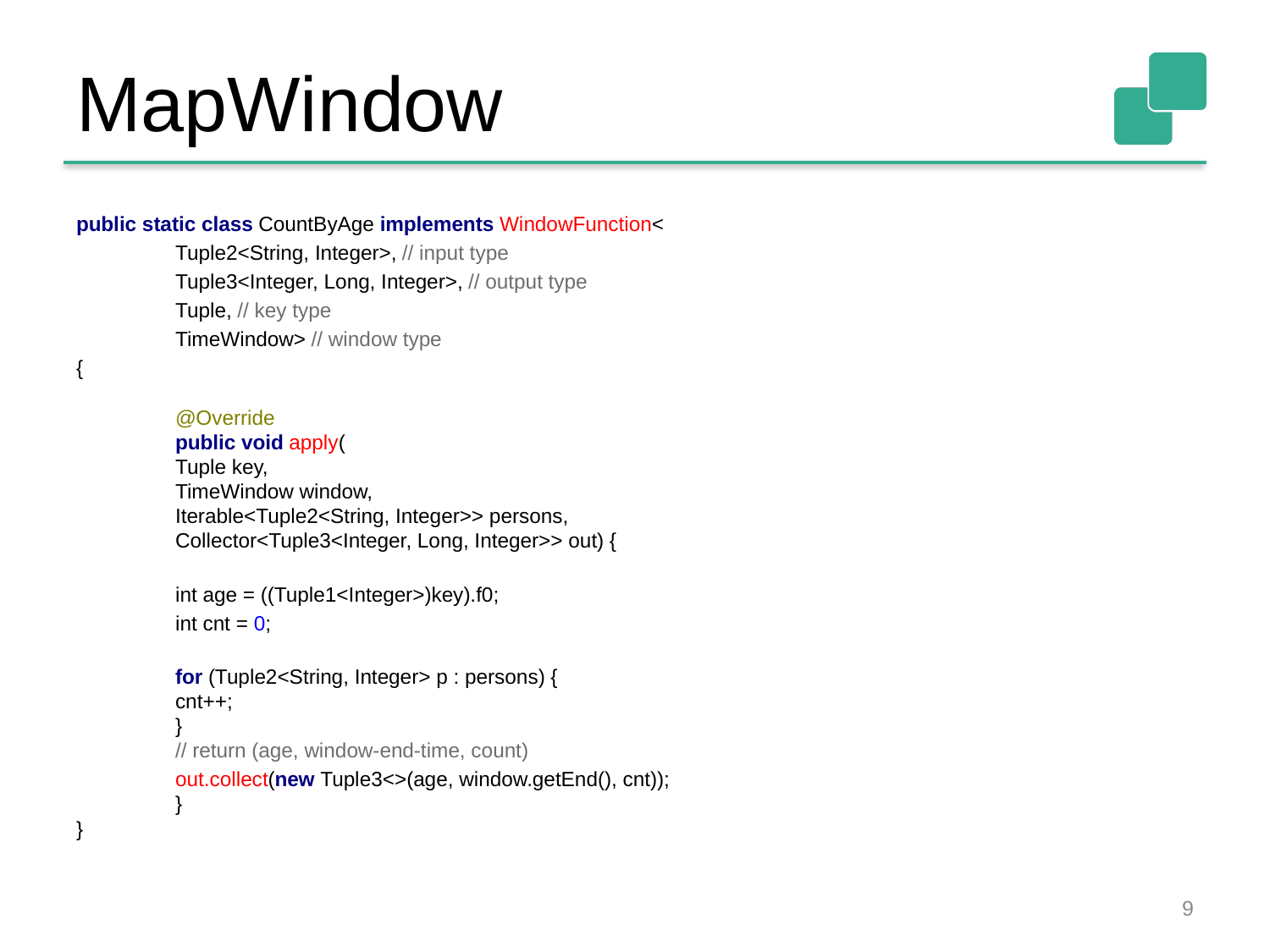

# MapWindow
public static class CountByAge implements WindowFunction<
	Tuple2<String, Integer>, // input type
	Tuple3<Integer, Long, Integer>, // output type
	Tuple, // key type
	TimeWindow> // window type
{
	@Override
	public void apply(
		Tuple key,
		TimeWindow window,
		Iterable<Tuple2<String, Integer>> persons,
		Collector<Tuple3<Integer, Long, Integer>> out) {
		int age = ((Tuple1<Integer>)key).f0;
		int cnt = 0;
		for (Tuple2<String, Integer> p : persons) {
			cnt++;
		}
		// return (age, window-end-time, count)
		out.collect(new Tuple3<>(age, window.getEnd(), cnt));
	}
}

9